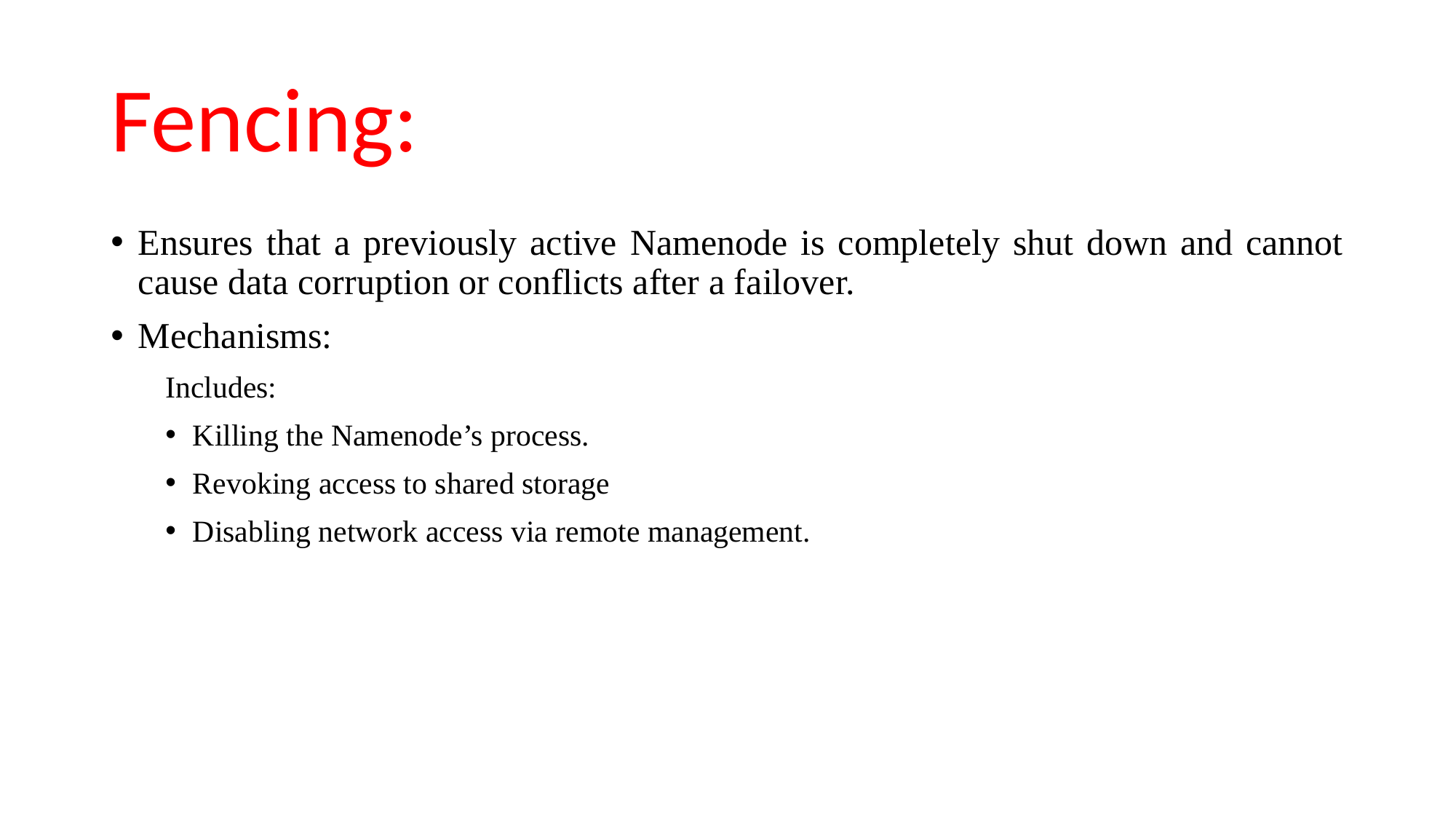

# Fencing:
Ensures that a previously active Namenode is completely shut down and cannot cause data corruption or conflicts after a failover.
Mechanisms:
Includes:
Killing the Namenode’s process.
Revoking access to shared storage
Disabling network access via remote management.